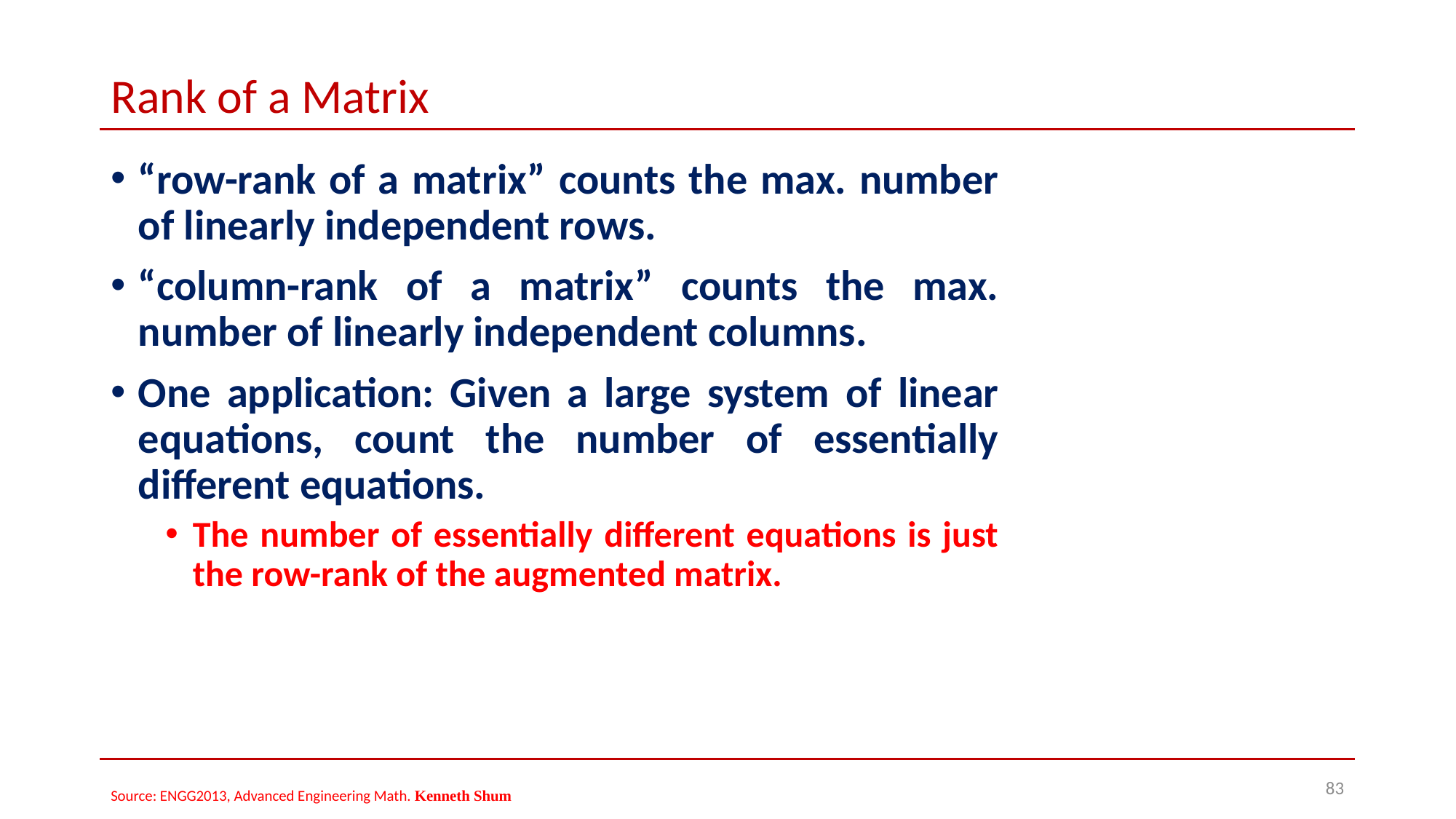

# Rank of a Matrix
“row-rank of a matrix” counts the max. number of linearly independent rows.
“column-rank of a matrix” counts the max. number of linearly independent columns.
One application: Given a large system of linear equations, count the number of essentially different equations.
The number of essentially different equations is just the row-rank of the augmented matrix.

83
Source: ENGG2013, Advanced Engineering Math. Kenneth Shum